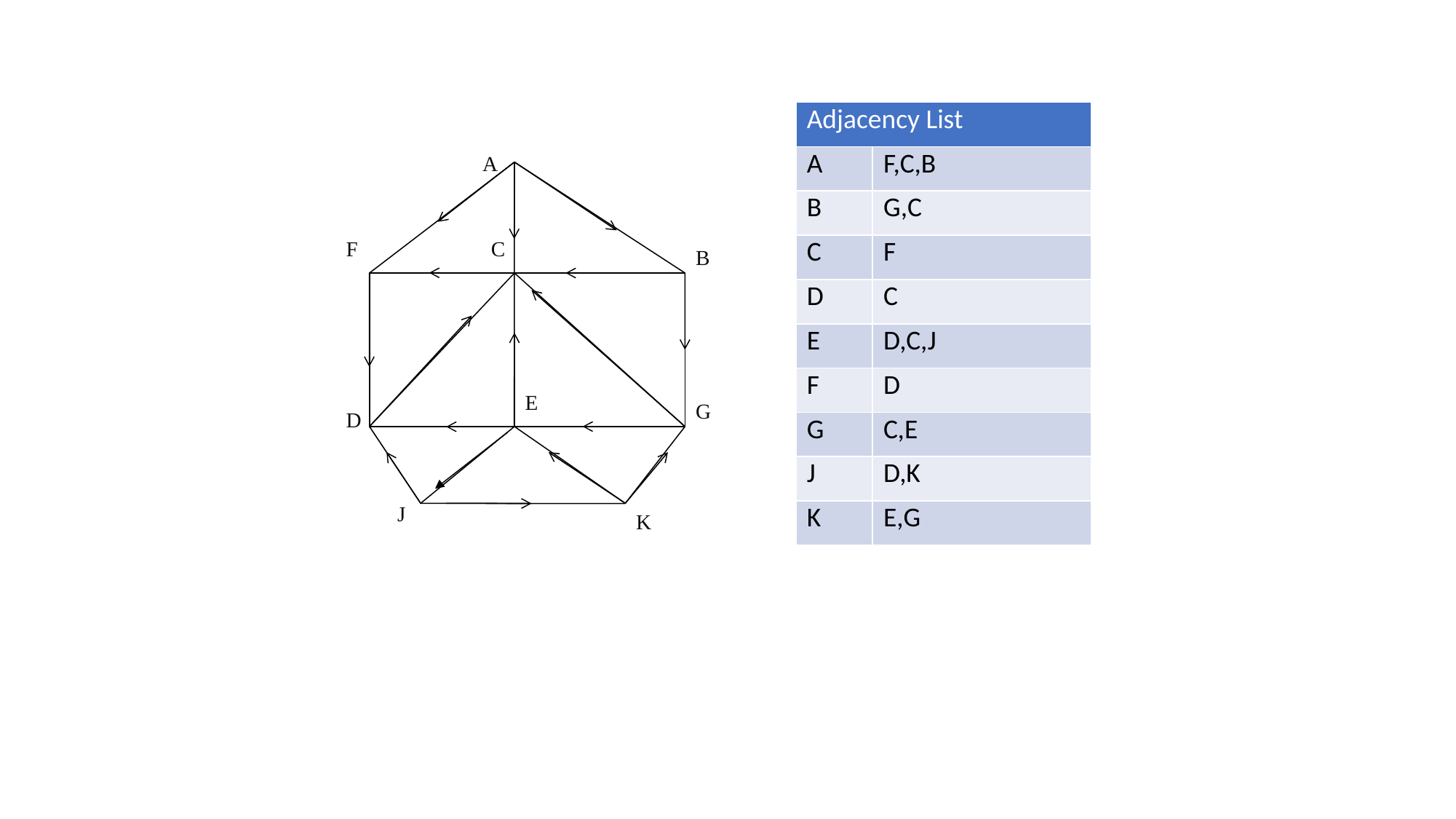

| Adjacency List |  |
| --- | --- |
| A | F,C,B |
| B | G,C |
| C | F |
| D | C |
| E | D,C,J |
| F | D |
| G | C,E |
| J | D,K |
| K | E,G |
A
F
C
B

E
G
D
J
K